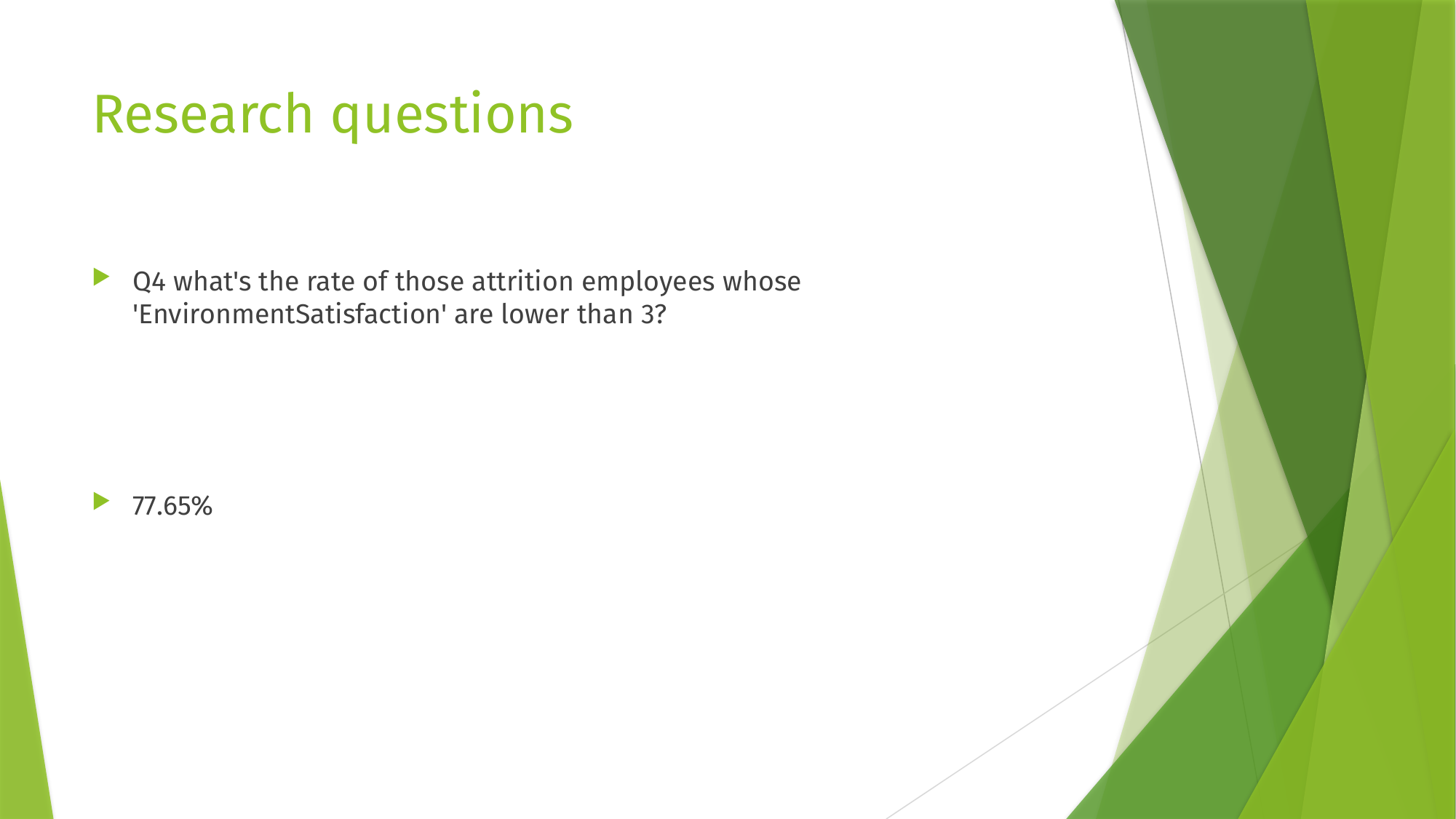

# Research questions
Q4 what's the rate of those attrition employees whose 'EnvironmentSatisfaction' are lower than 3?

77.65%